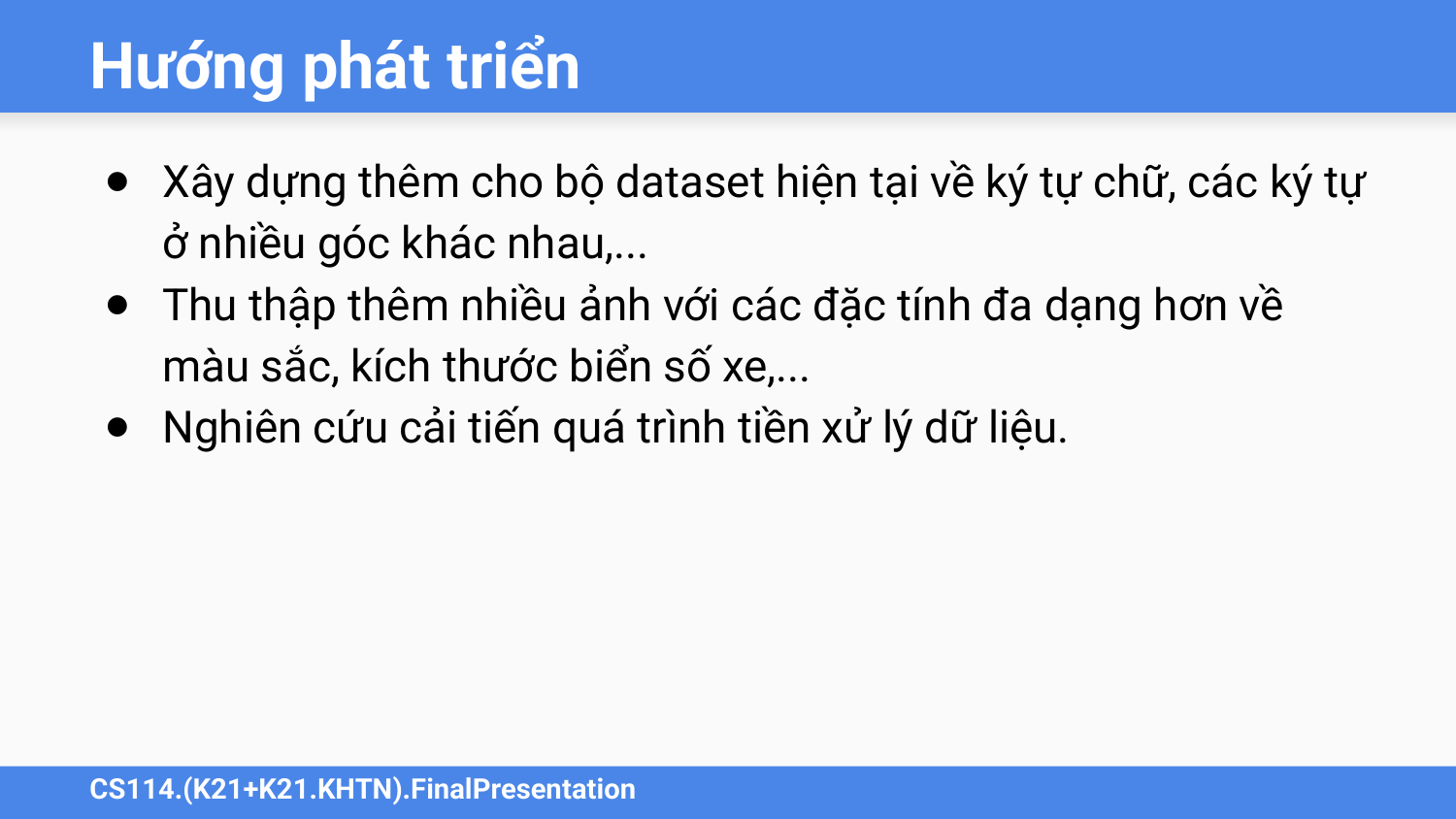

# Hướng phát triển
Xây dựng thêm cho bộ dataset hiện tại về ký tự chữ, các ký tự ở nhiều góc khác nhau,...
Thu thập thêm nhiều ảnh với các đặc tính đa dạng hơn về màu sắc, kích thước biển số xe,...
Nghiên cứu cải tiến quá trình tiền xử lý dữ liệu.